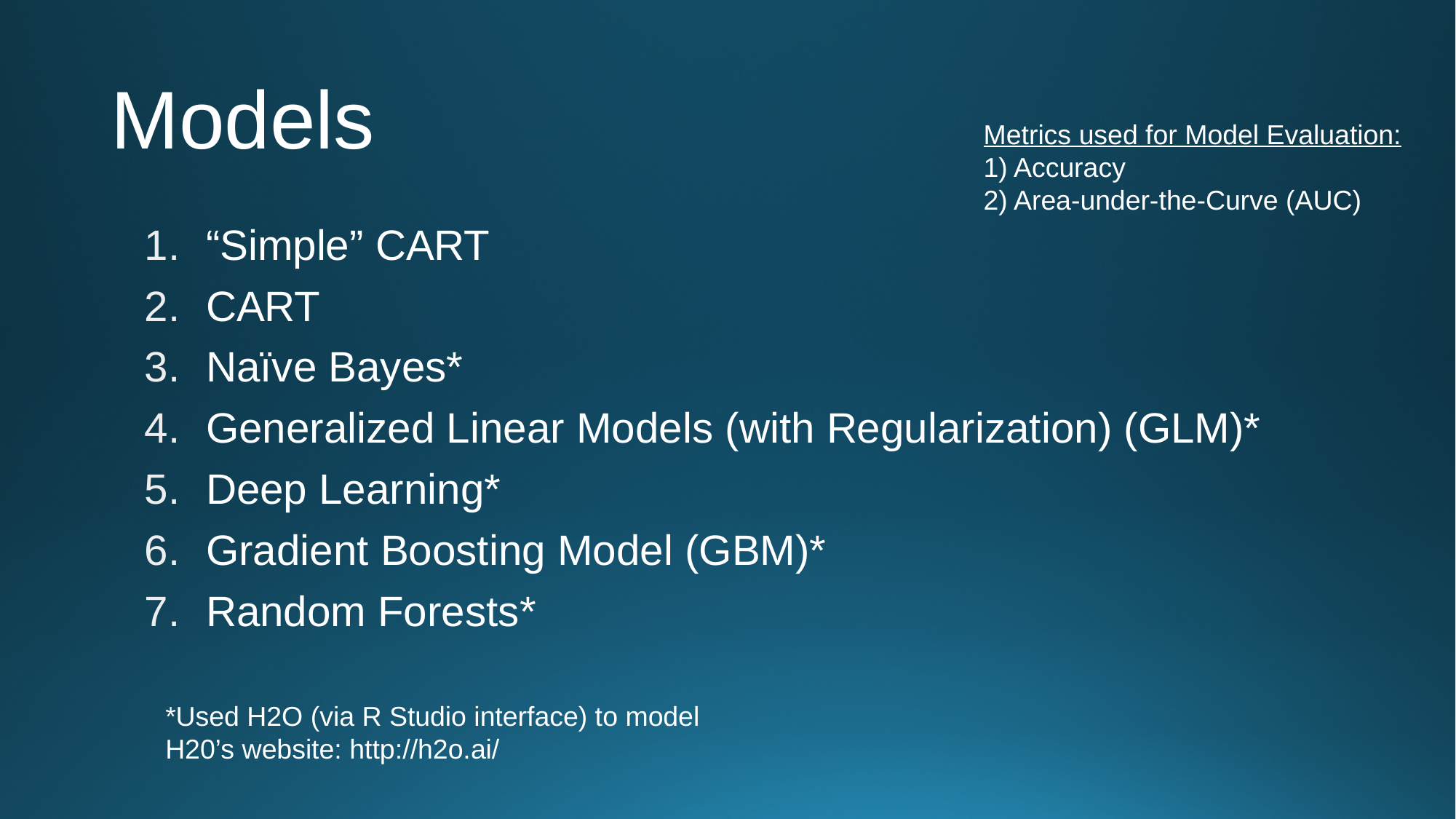

# Models
Metrics used for Model Evaluation:
1) Accuracy
2) Area-under-the-Curve (AUC)
“Simple” CART
CART
Naïve Bayes*
Generalized Linear Models (with Regularization) (GLM)*
Deep Learning*
Gradient Boosting Model (GBM)*
Random Forests*

*Used H2O (via R Studio interface) to model
H20’s website: http://h2o.ai/